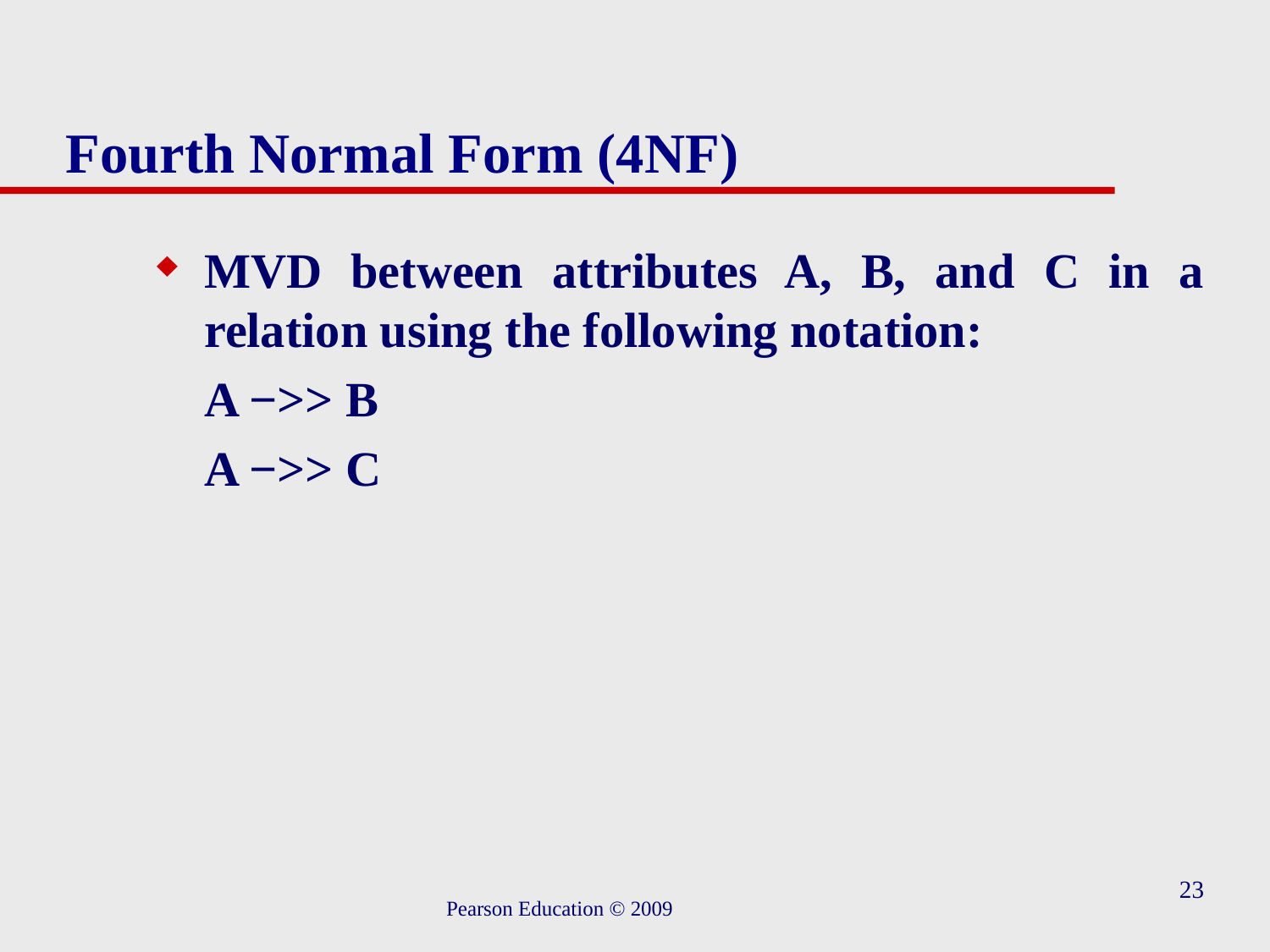

# Fourth Normal Form (4NF)
MVD between attributes A, B, and C in a relation using the following notation:
	A −>> B
	A −>> C

23
Pearson Education © 2009